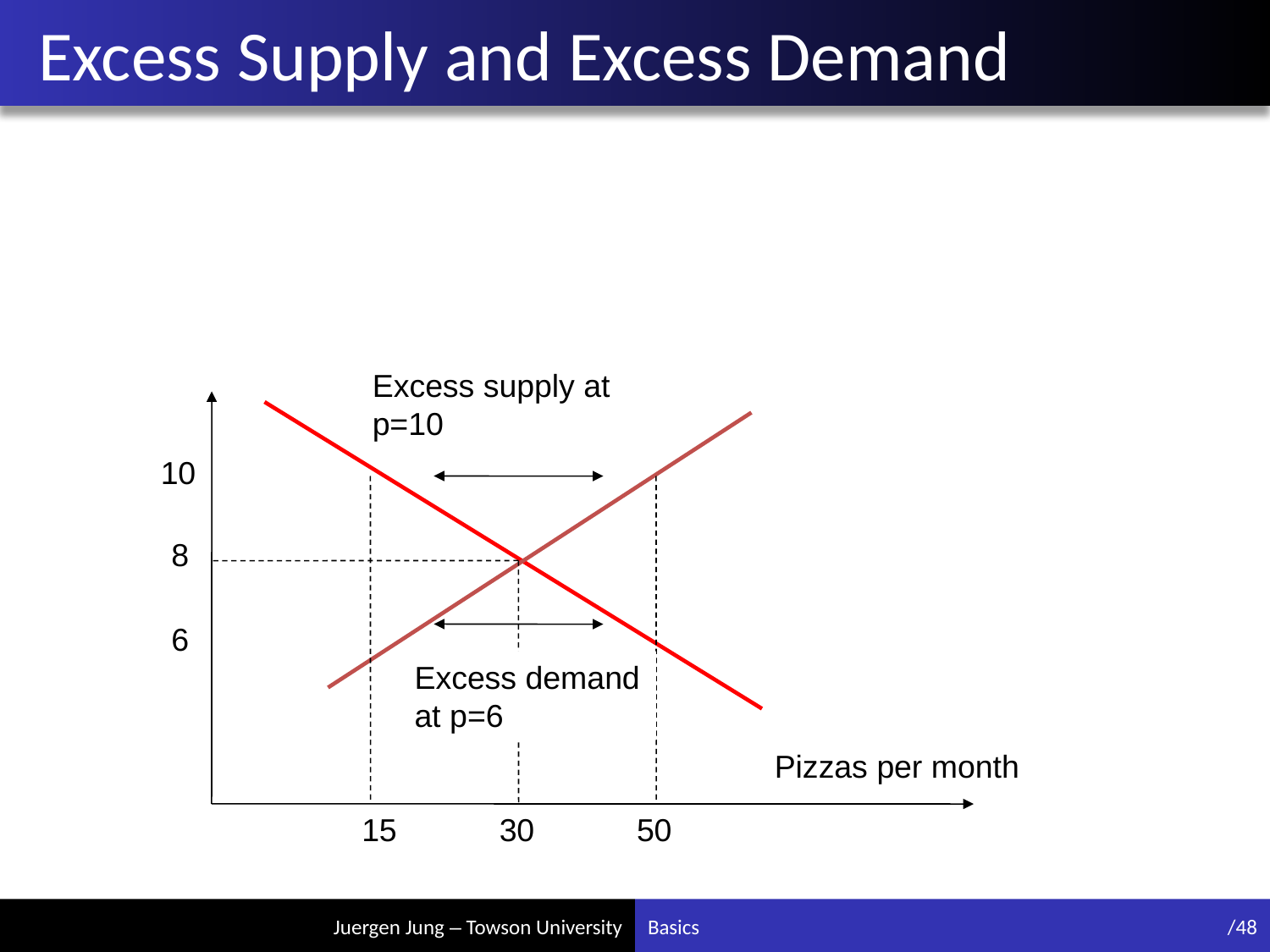

# Excess Supply and Excess Demand
Excess supply at p=10

10

8

6

Excess demand at p=6
Pizzas per month

15
30
50
Basics
/48